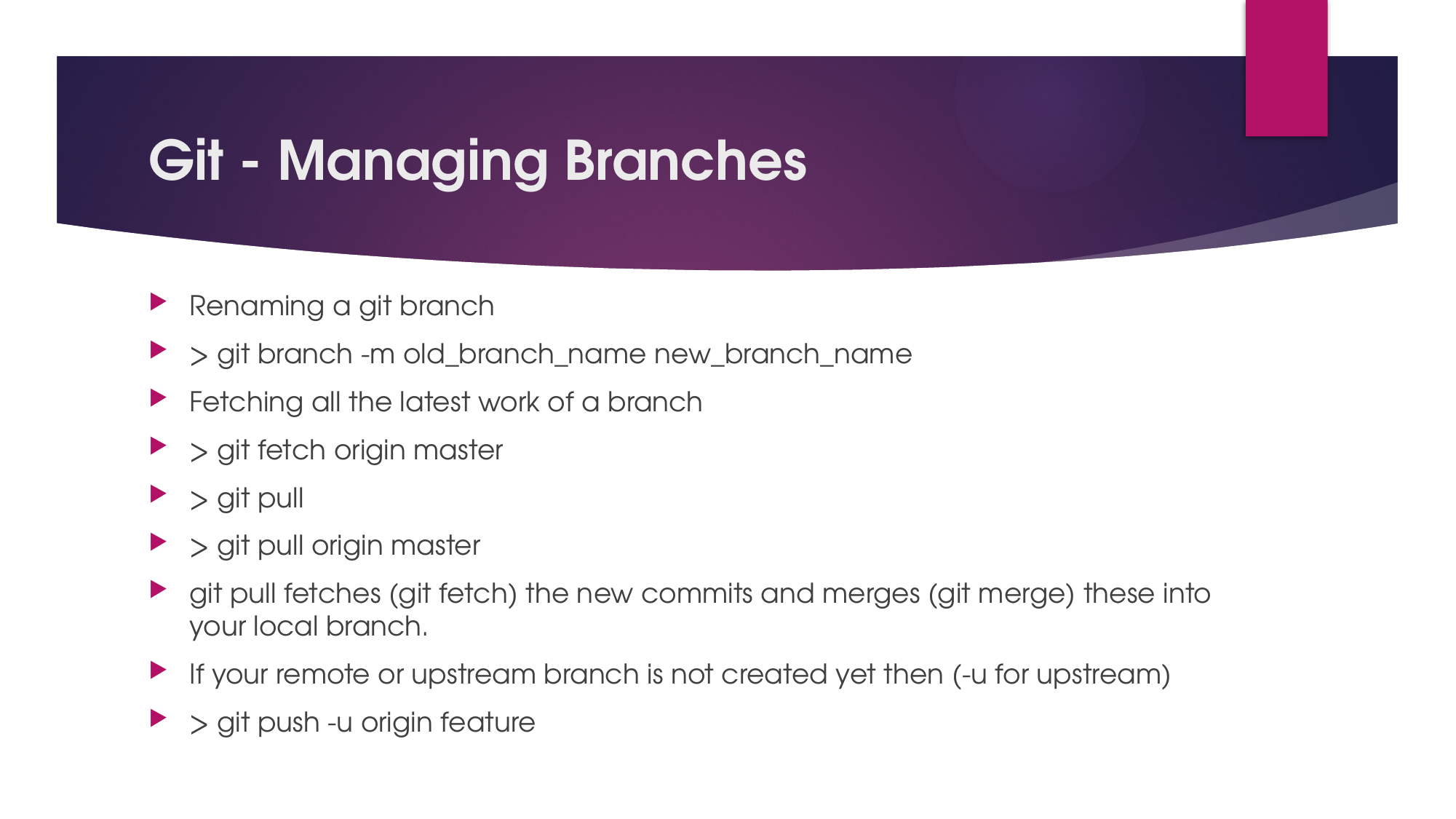

# Git - Managing Branches
Renaming a git branch
> git branch -m old_branch_name new_branch_name
Fetching all the latest work of a branch
> git fetch origin master
> git pull
> git pull origin master
git pull fetches (git fetch) the new commits and merges (git merge) these into your local branch.
If your remote or upstream branch is not created yet then (-u for upstream)
> git push -u origin feature